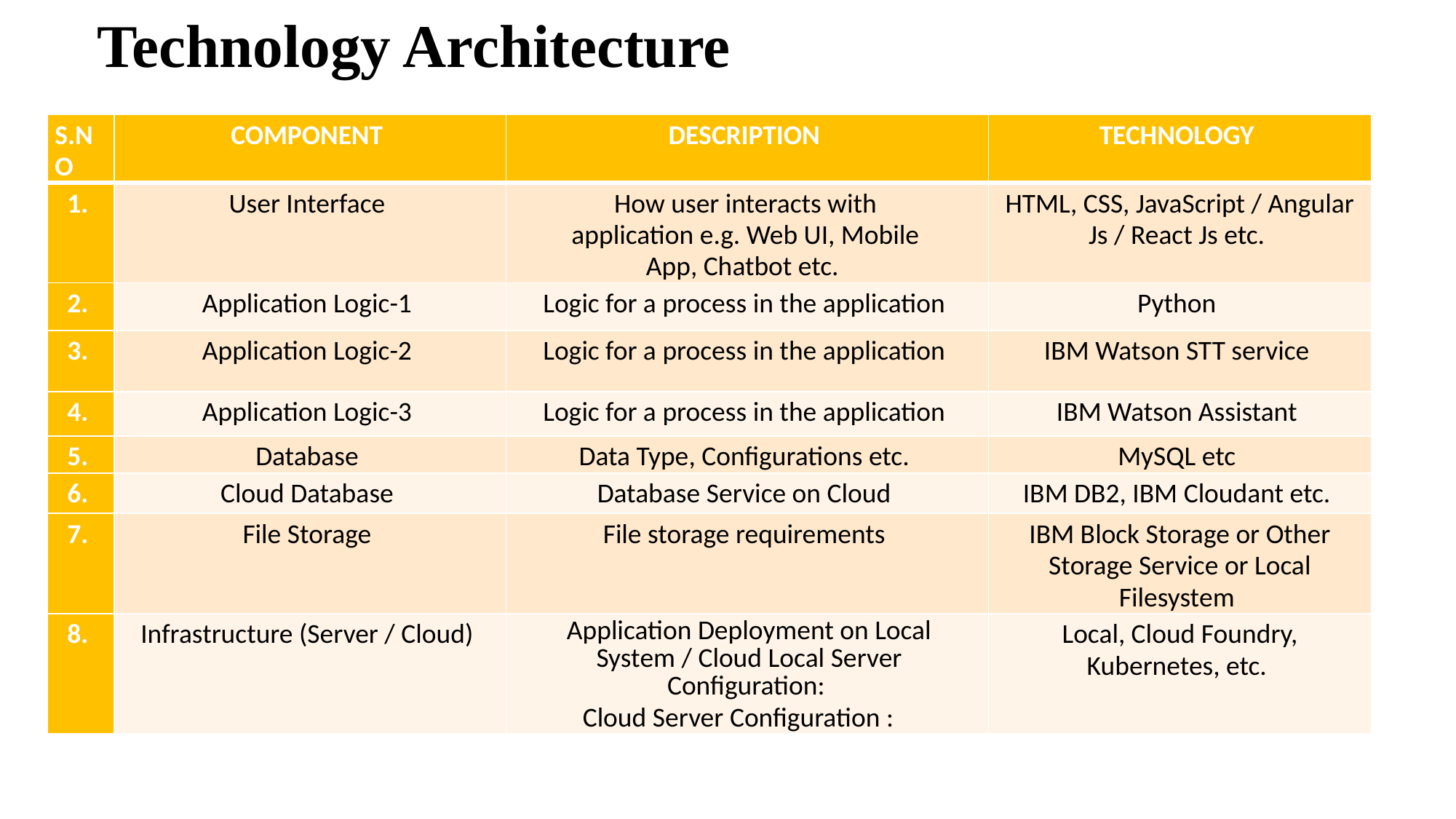

# Technology Architecture
| S.NO | COMPONENT | DESCRIPTION | TECHNOLOGY |
| --- | --- | --- | --- |
| 1. | User Interface | How user interacts with application e.g. Web UI, Mobile App, Chatbot etc. | HTML, CSS, JavaScript / Angular Js / React Js etc. |
| 2. | Application Logic-1 | Logic for a process in the application | Python |
| 3. | Application Logic-2 | Logic for a process in the application | IBM Watson STT service |
| 4. | Application Logic-3 | Logic for a process in the application | IBM Watson Assistant |
| 5. | Database | Data Type, Configurations etc. | MySQL etc |
| 6. | Cloud Database | Database Service on Cloud | IBM DB2, IBM Cloudant etc. |
| 7. | File Storage | File storage requirements | IBM Block Storage or Other Storage Service or Local Filesystem |
| 8. | Infrastructure (Server / Cloud) | Application Deployment on Local System / Cloud Local Server Configuration: Cloud Server Configuration : | Local, Cloud Foundry, Kubernetes, etc. |